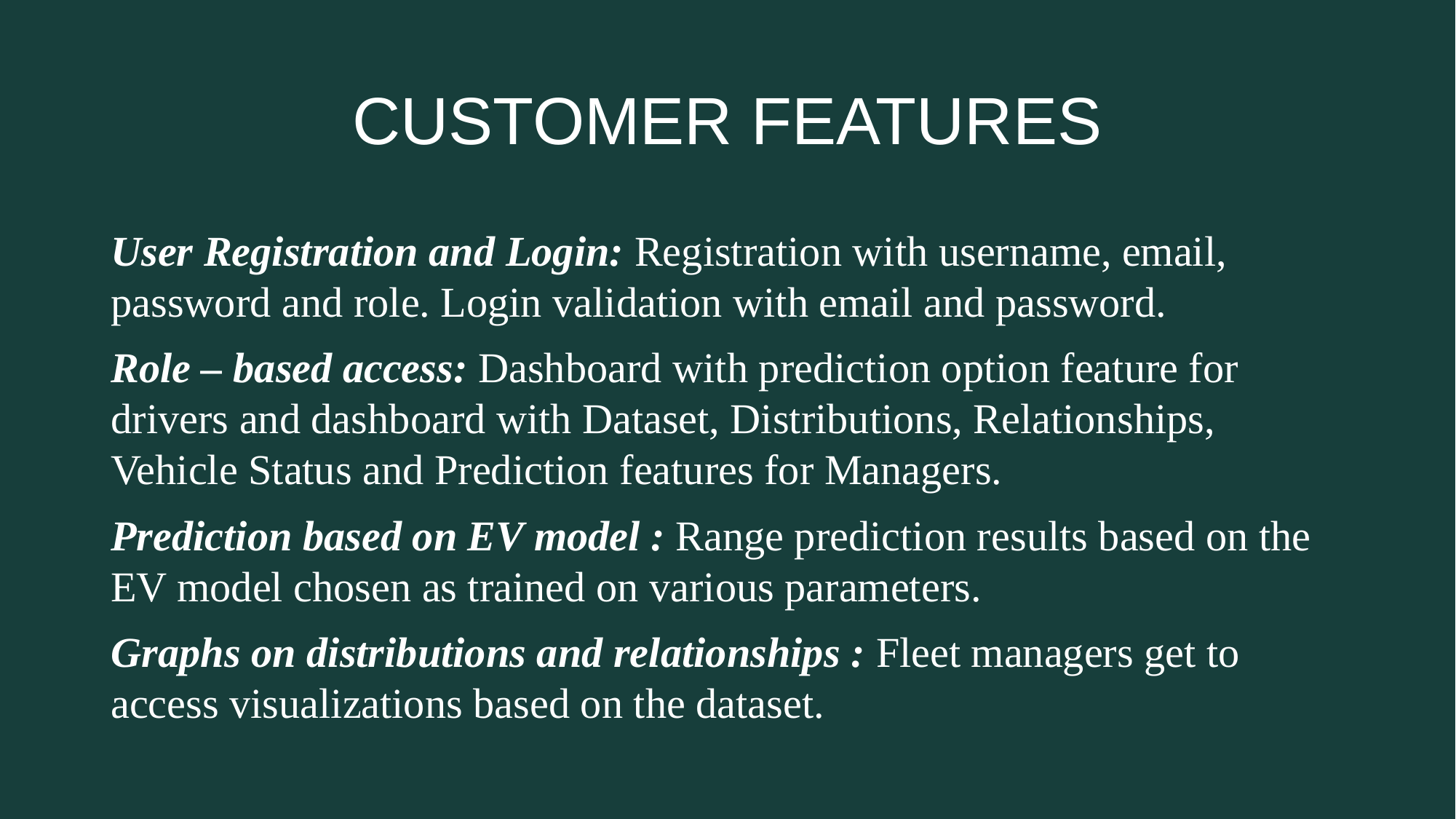

# CUSTOMER FEATURES
User Registration and Login: Registration with username, email, password and role. Login validation with email and password.
Role – based access: Dashboard with prediction option feature for drivers and dashboard with Dataset, Distributions, Relationships, Vehicle Status and Prediction features for Managers.
Prediction based on EV model : Range prediction results based on the EV model chosen as trained on various parameters.
Graphs on distributions and relationships : Fleet managers get to access visualizations based on the dataset.